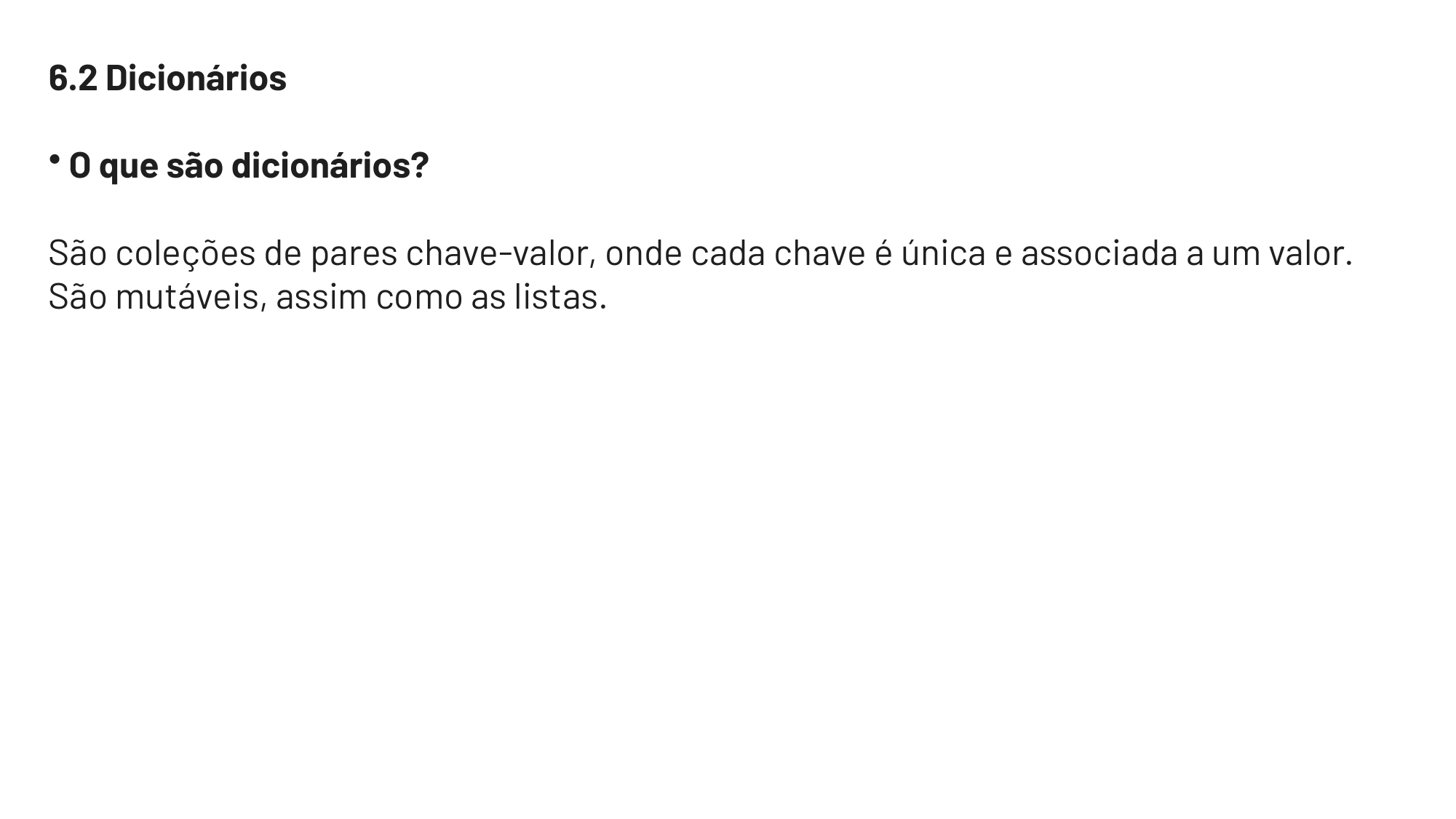

6.2 Dicionários

 O que são dicionários?

São coleções de pares chave-valor, onde cada chave é única e associada a um valor. São mutáveis, assim como as listas.